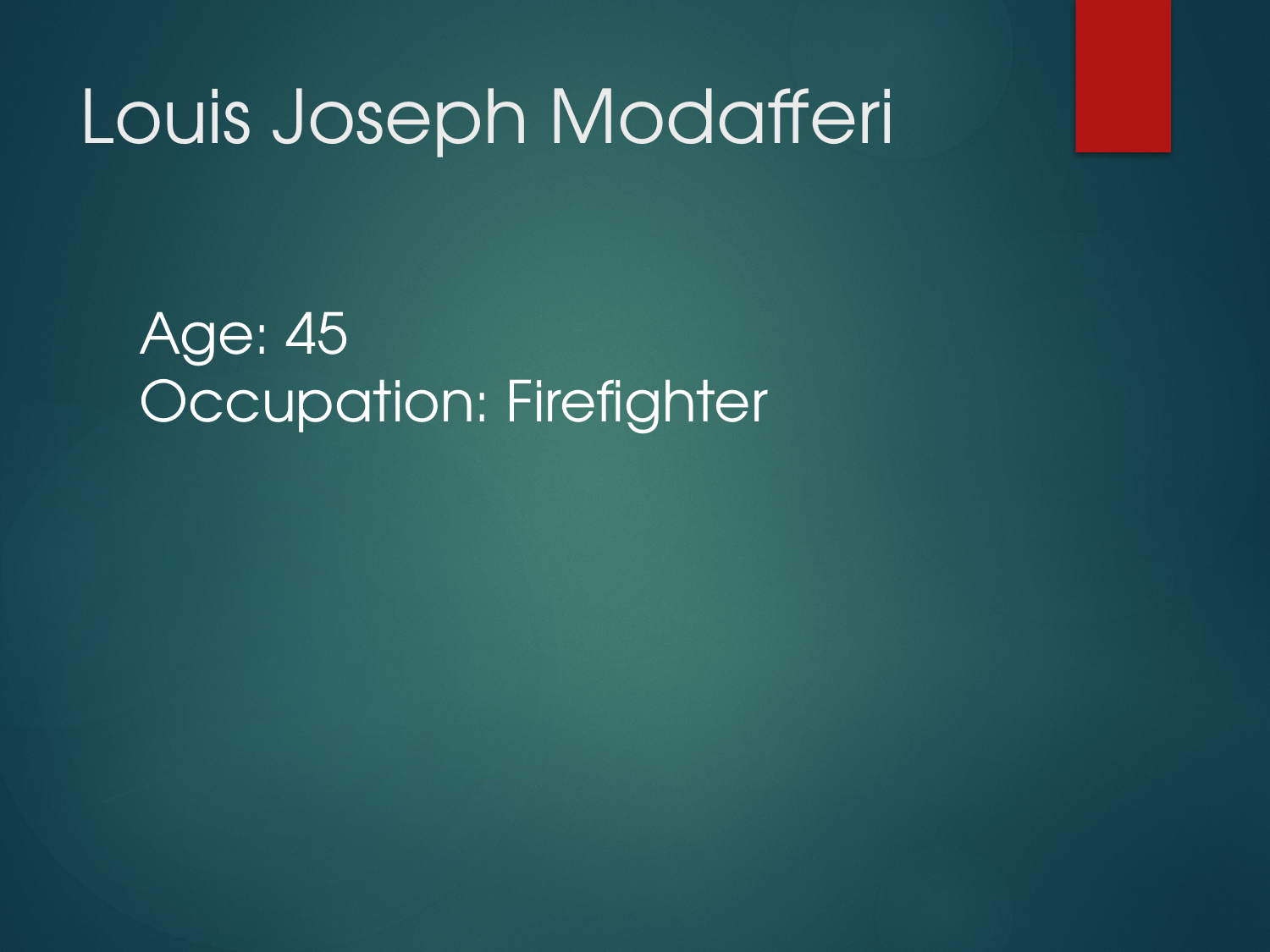

# Louis Joseph Modafferi

Age: 45
Occupation: Firefighter